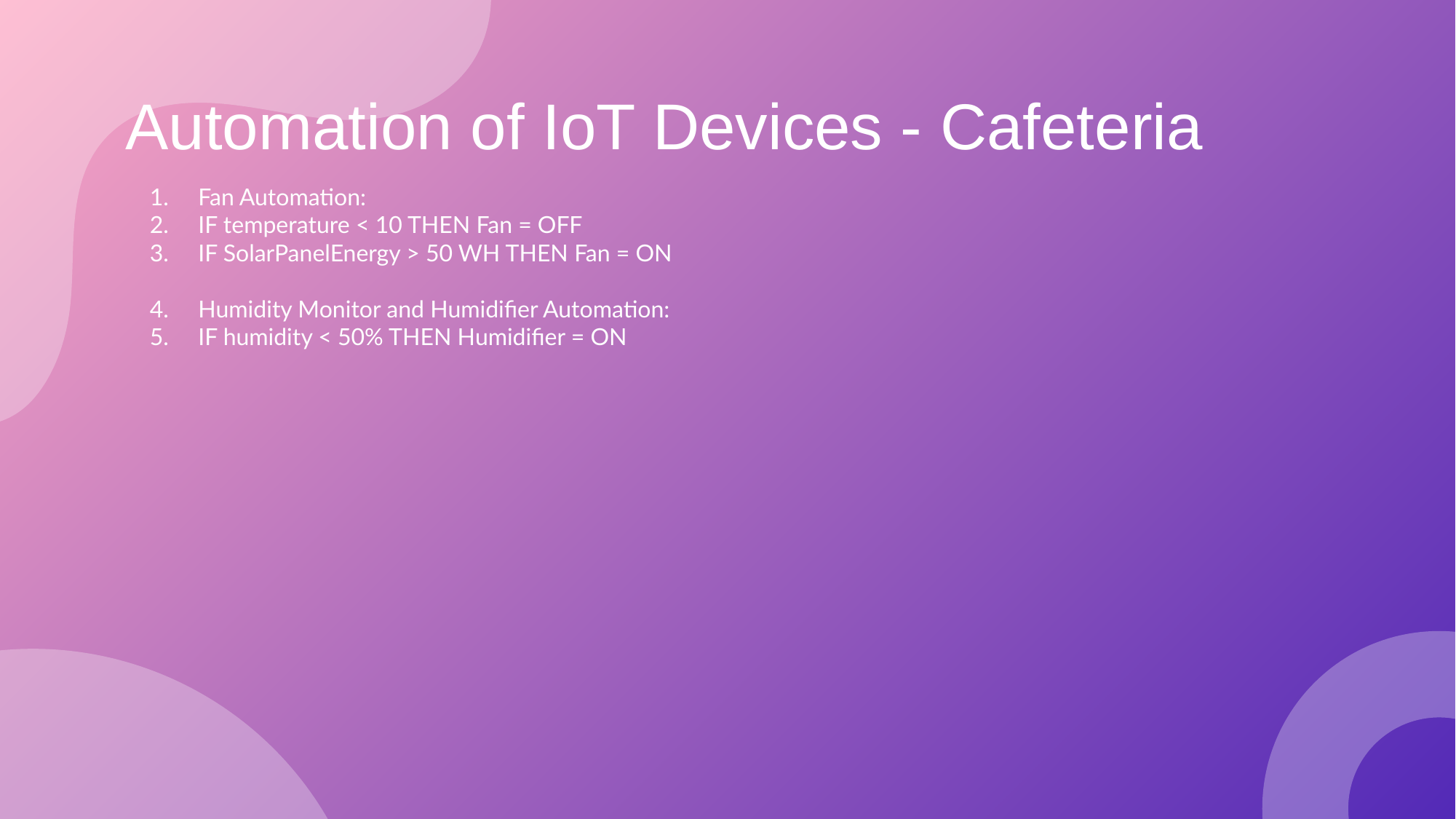

# Automation of IoT Devices - Cafeteria
Fan Automation:
IF temperature < 10 THEN Fan = OFF
IF SolarPanelEnergy > 50 WH THEN Fan = ON

Humidity Monitor and Humidifier Automation:
IF humidity < 50% THEN Humidifier = ON